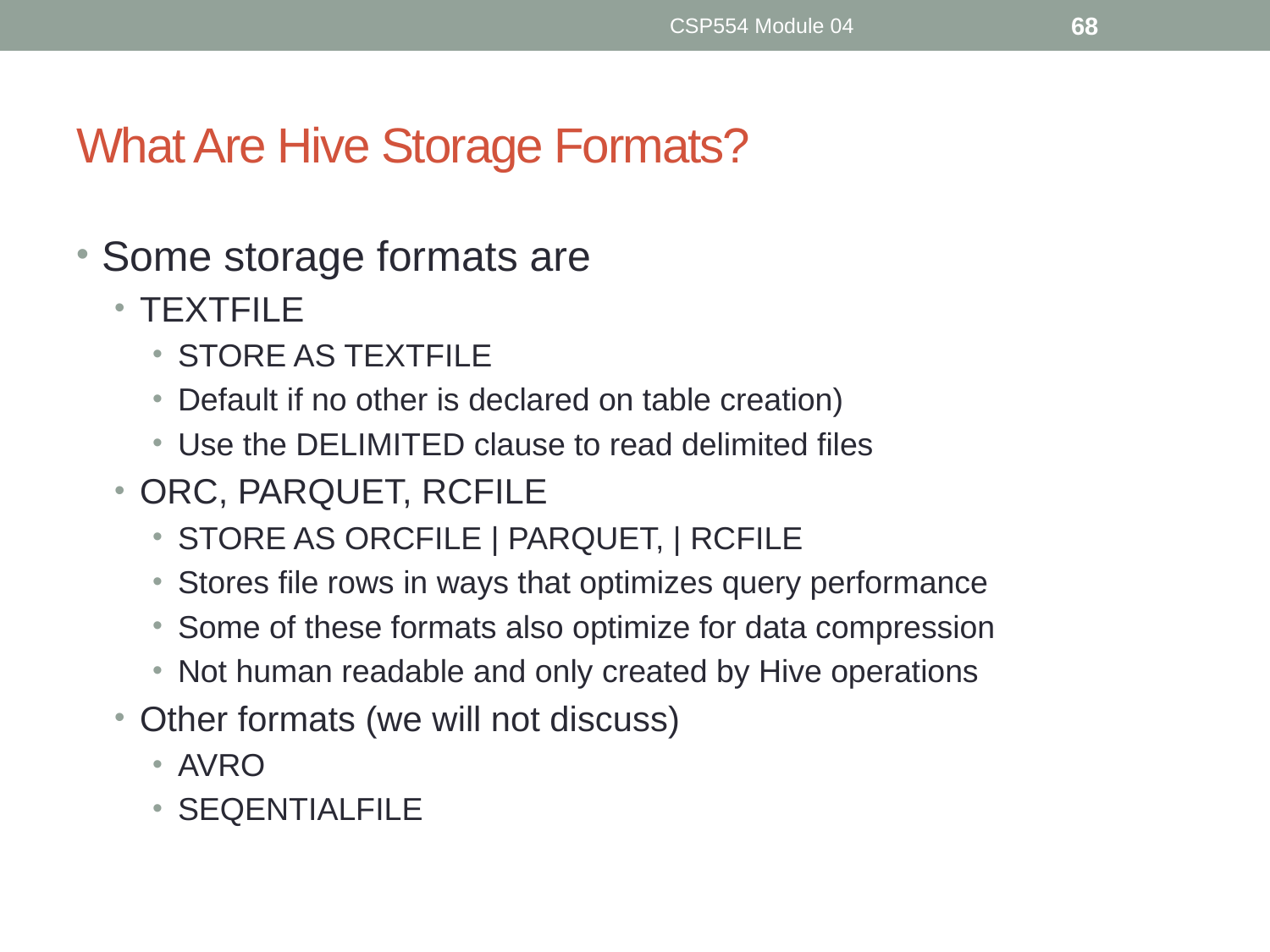

CSP554 Module 04
68
# What Are Hive Storage Formats?
Some storage formats are
TEXTFILE
STORE AS TEXTFILE
Default if no other is declared on table creation)
Use the DELIMITED clause to read delimited files
ORC, PARQUET, RCFILE
STORE AS ORCFILE | PARQUET, | RCFILE
Stores file rows in ways that optimizes query performance
Some of these formats also optimize for data compression
Not human readable and only created by Hive operations
Other formats (we will not discuss)
AVRO
SEQENTIALFILE